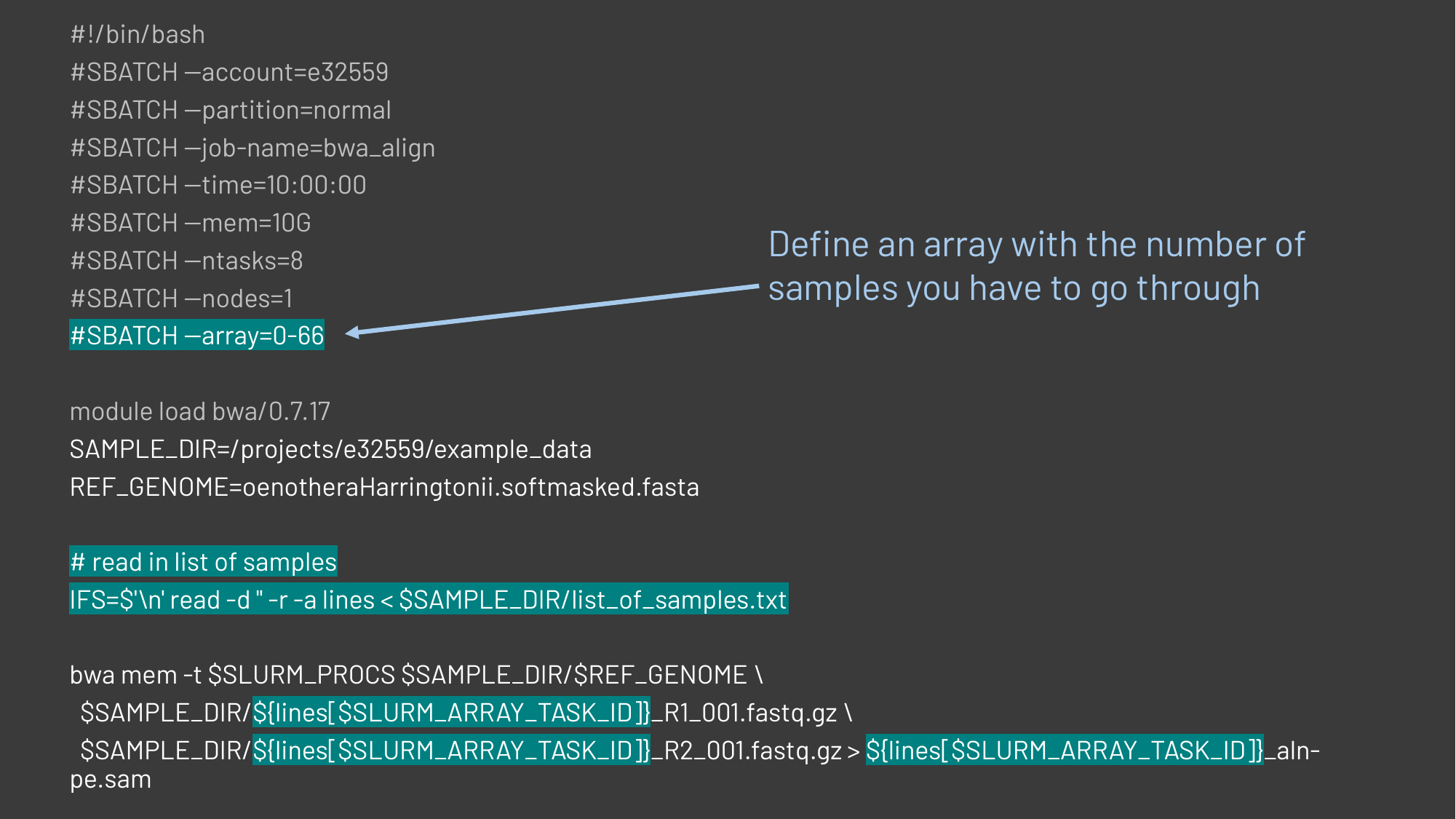

#!/bin/bash
#SBATCH --account=e32559
#SBATCH --partition=normal
#SBATCH --job-name=bwa_align
#SBATCH --time=10:00:00
#SBATCH --mem=10G
#SBATCH --ntasks=8
#SBATCH --nodes=1
#SBATCH --array=0-66

module load bwa/0.7.17
SAMPLE_DIR=/projects/e32559/example_data
REF_GENOME=oenotheraHarringtonii.softmasked.fasta

# read in list of samples
IFS=$'\n' read -d '' -r -a lines < $SAMPLE_DIR/list_of_samples.txt

bwa mem -t $SLURM_PROCS $SAMPLE_DIR/$REF_GENOME \
  $SAMPLE_DIR/${lines[$SLURM_ARRAY_TASK_ID]}_R1_001.fastq.gz \
  $SAMPLE_DIR/${lines[$SLURM_ARRAY_TASK_ID]}_R2_001.fastq.gz > ${lines[$SLURM_ARRAY_TASK_ID]}_aln-pe.sam
Define an array with the number of samples you have to go through